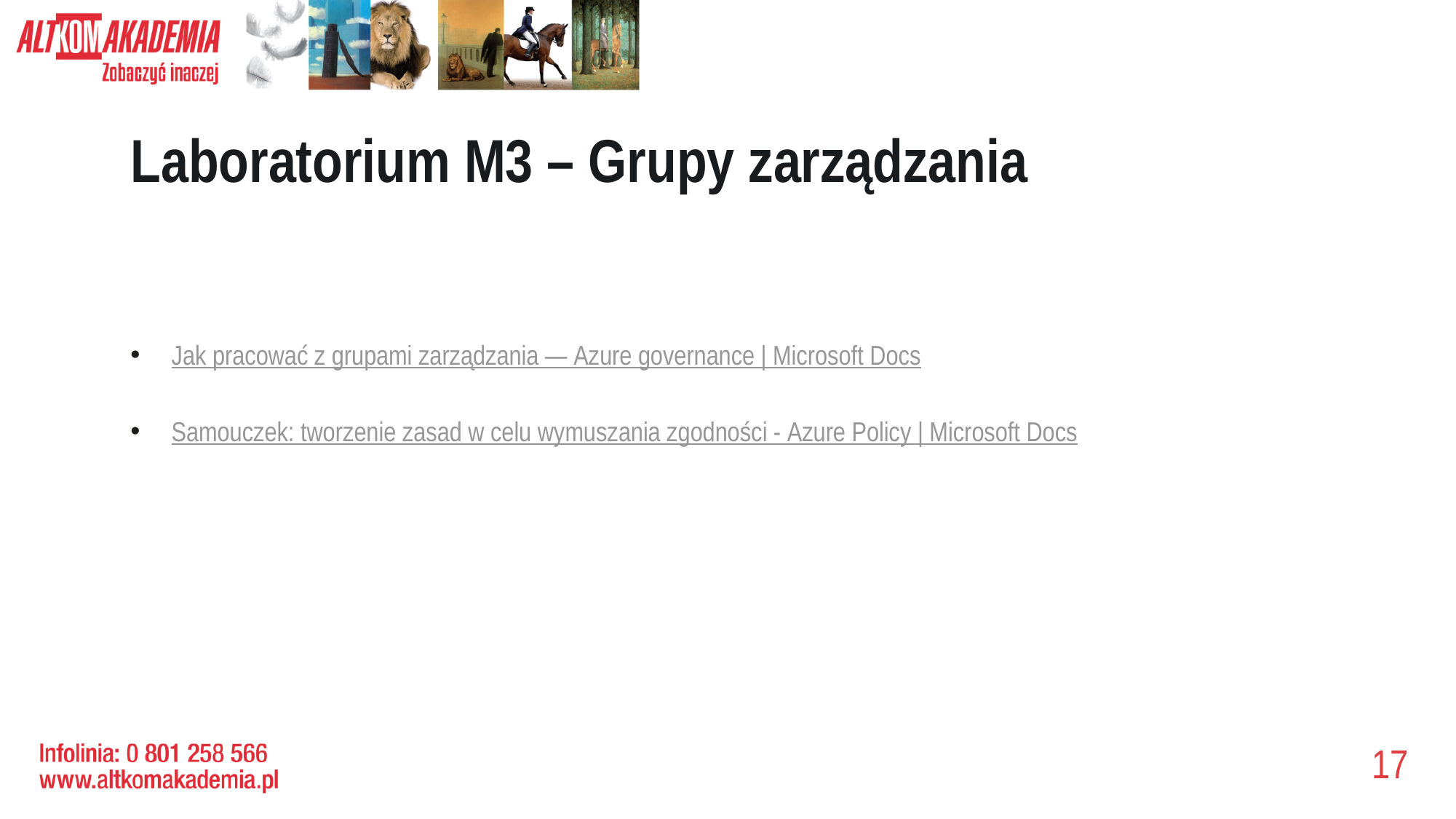

# Laboratorium M3 – Grupy zarządzania
Jak pracować z grupami zarządzania — Azure governance | Microsoft Docs

Samouczek: tworzenie zasad w celu wymuszania zgodności - Azure Policy | Microsoft Docs

17